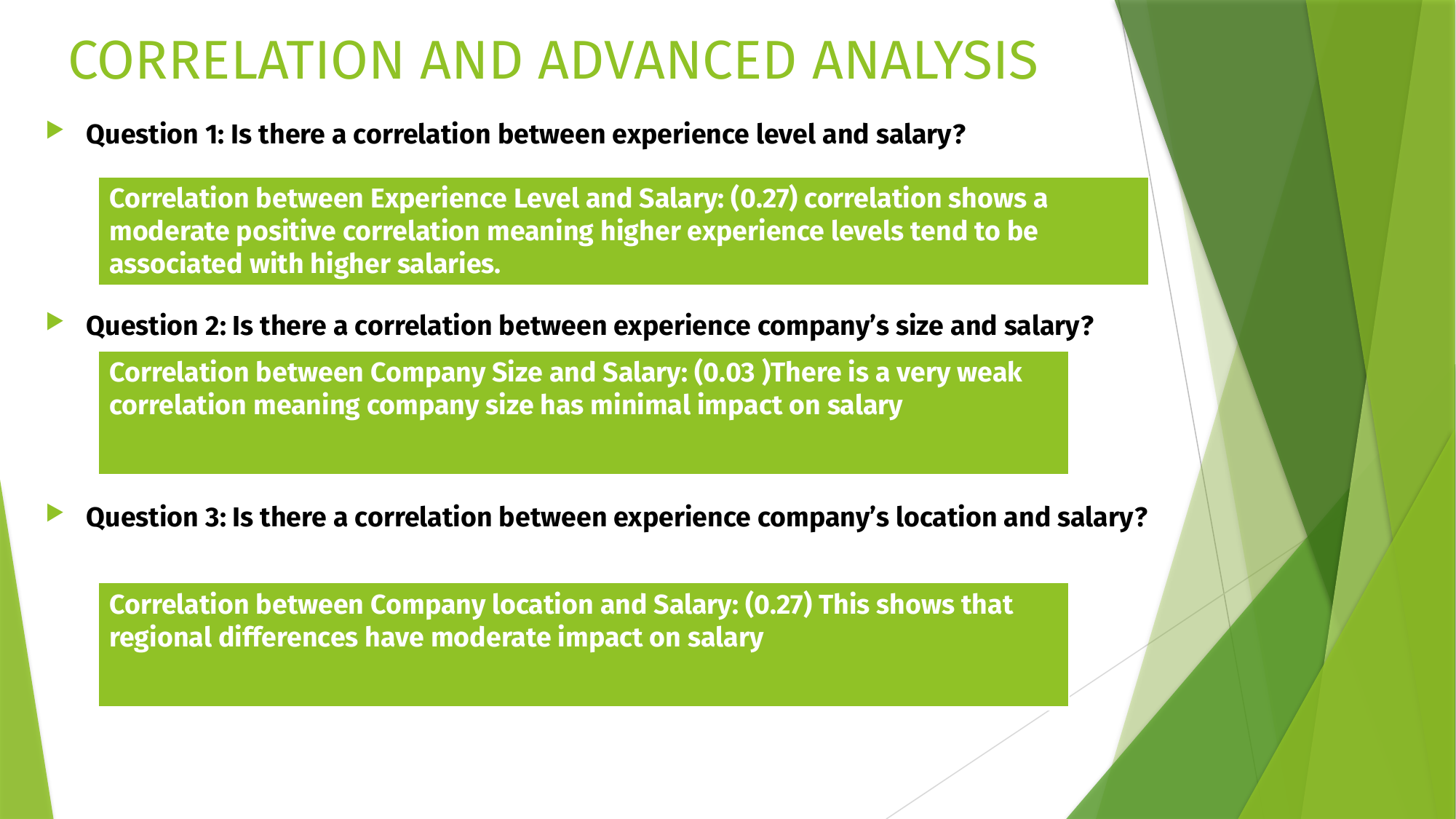

# CORRELATION AND ADVANCED ANALYSIS
Question 1: Is there a correlation between experience level and salary?

Question 2: Is there a correlation between experience company’s size and salary?

Question 3: Is there a correlation between experience company’s location and salary?

| Correlation between Experience Level and Salary: (0.27) correlation shows a moderate positive correlation meaning higher experience levels tend to be associated with higher salaries. |
| --- |
| Correlation between Company Size and Salary: (0.03 )There is a very weak correlation meaning company size has minimal impact on salary |
| --- |
| Correlation between Company location and Salary: (0.27) This shows that regional differences have moderate impact on salary |
| --- |